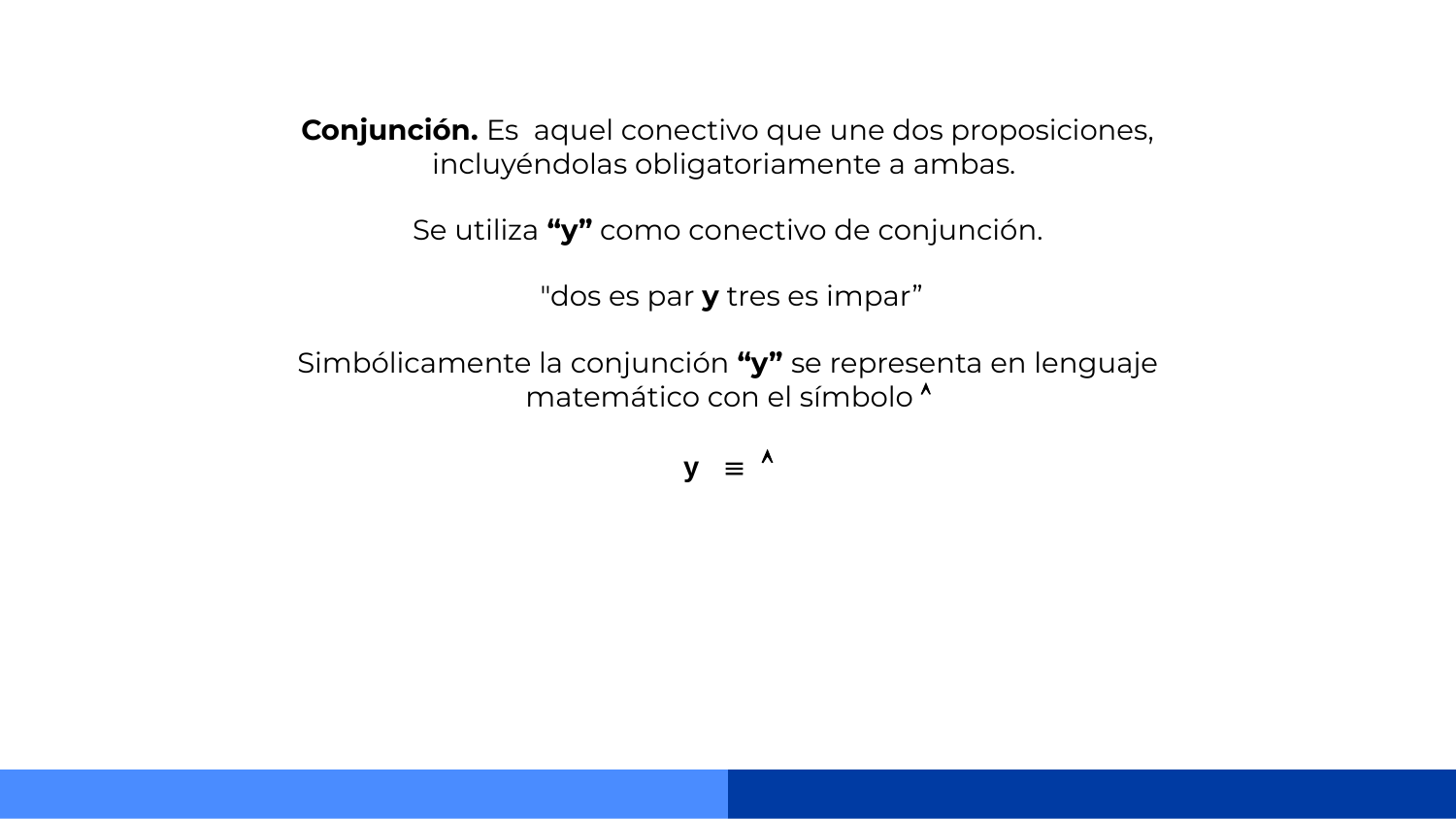

Conjunción. Es  aquel conectivo que une dos proposiciones, incluyéndolas obligatoriamente a ambas.
Se utiliza “y” como conectivo de conjunción.
 "dos es par y tres es impar”
Simbólicamente la conjunción “y” se representa en lenguaje matemático con el símbolo ∧
y   ≡  ∧